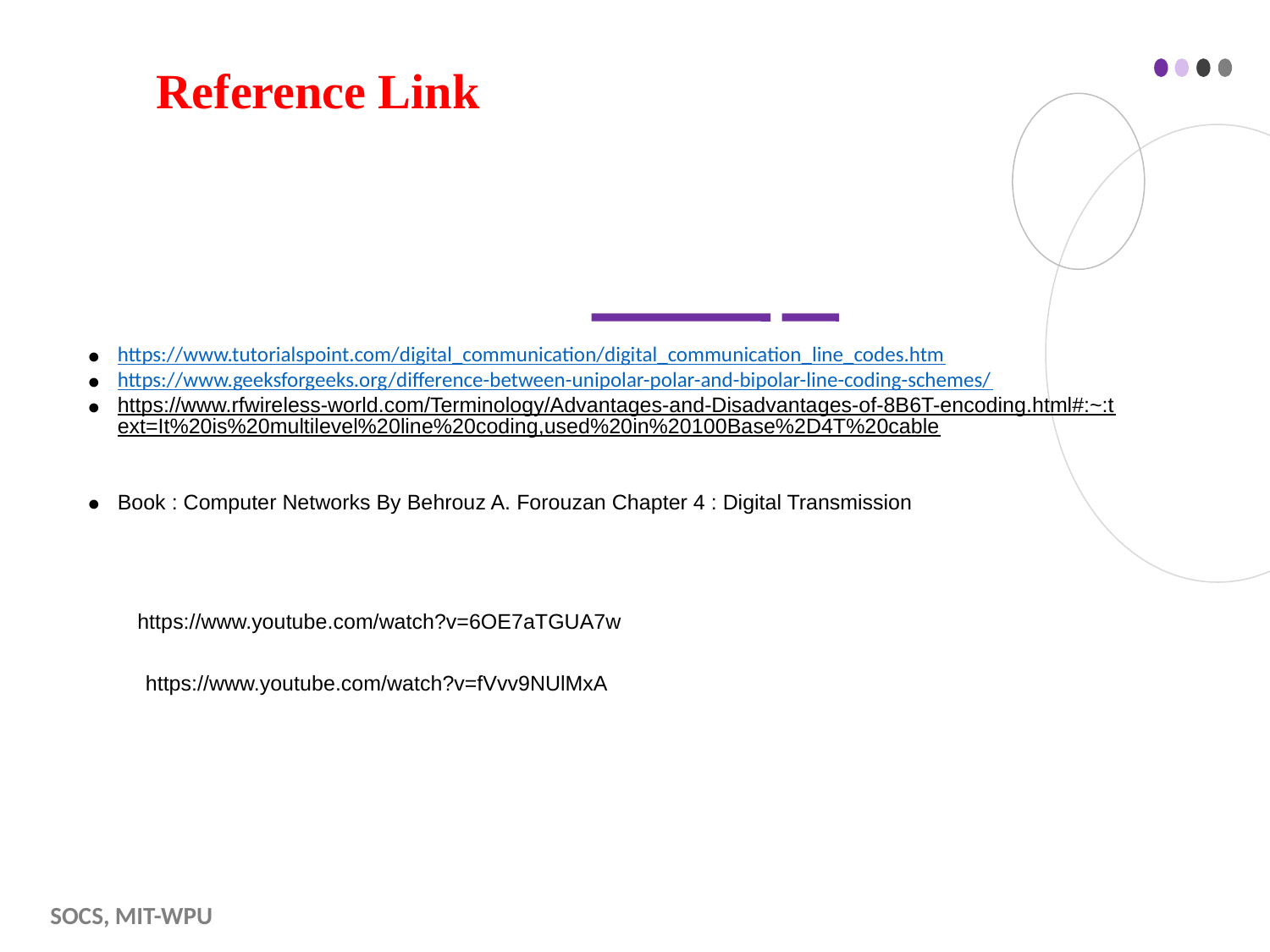

Reference Link
https://www.tutorialspoint.com/digital_communication/digital_communication_line_codes.htm
https://www.geeksforgeeks.org/difference-between-unipolar-polar-and-bipolar-line-coding-schemes/
https://www.rfwireless-world.com/Terminology/Advantages-and-Disadvantages-of-8B6T-encoding.html#:~:text=It%20is%20multilevel%20line%20coding,used%20in%20100Base%2D4T%20cable

Book : Computer Networks By Behrouz A. Forouzan Chapter 4 : Digital Transmission
https://www.youtube.com/watch?v=6OE7aTGUA7w
https://www.youtube.com/watch?v=fVvv9NUlMxA
SOCS, MIT-WPU